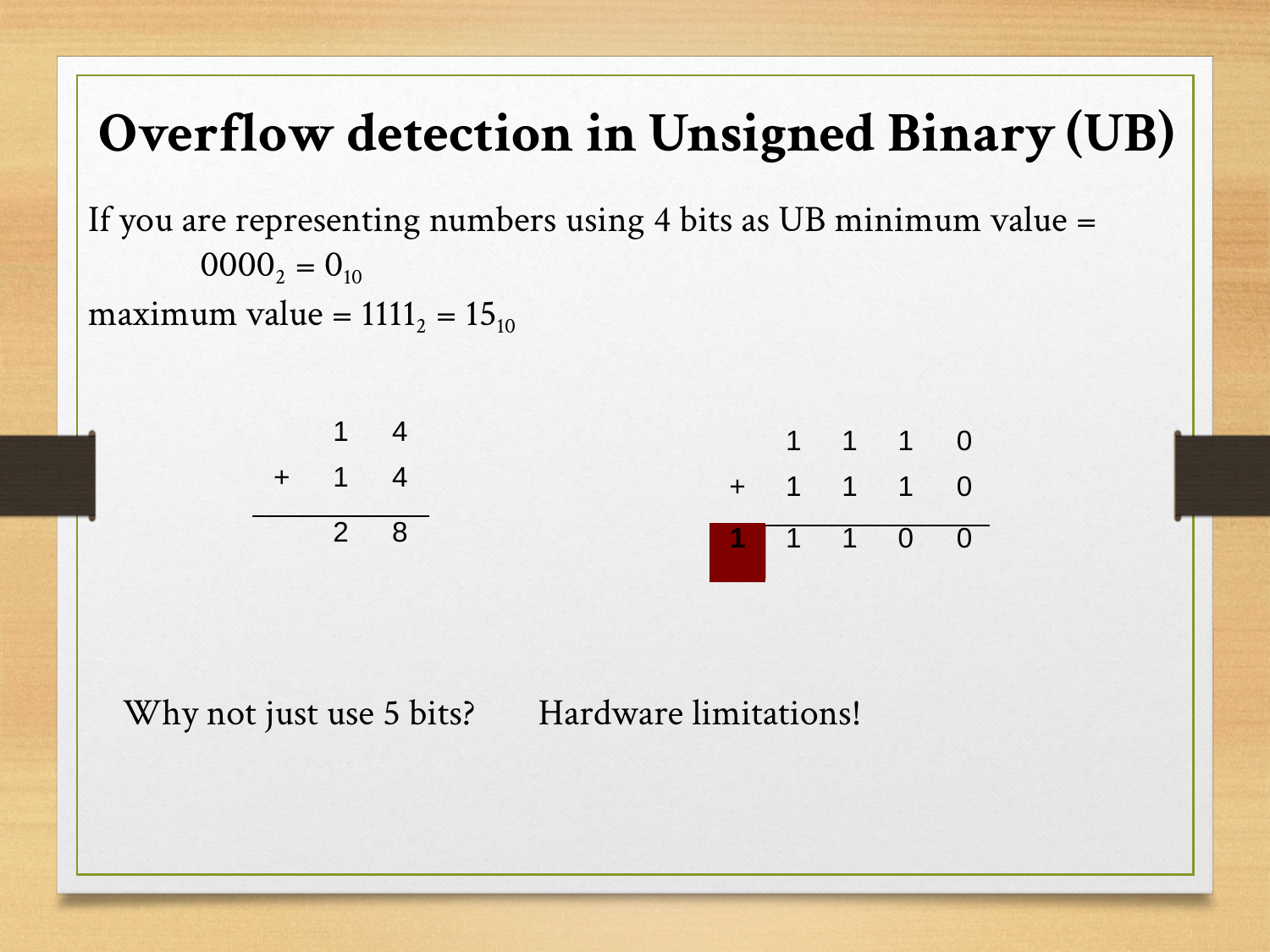

Overflow detection in Unsigned Binary (UB)
If you are representing numbers using 4 bits as UB minimum value = 00002  = 010
maximum value = 11112  = 1510
|  | 1 | 4 |
| --- | --- | --- |
| + | 1 | 4 |
|  | 2 | 8 |
|  | 1 | 1 | 1 | 0 |
| --- | --- | --- | --- | --- |
| + | 1 | 1 | 1 | 0 |
| 1 | 1 | 1 | 0 | 0 |

Why not just use 5 bits?	Hardware limitations!